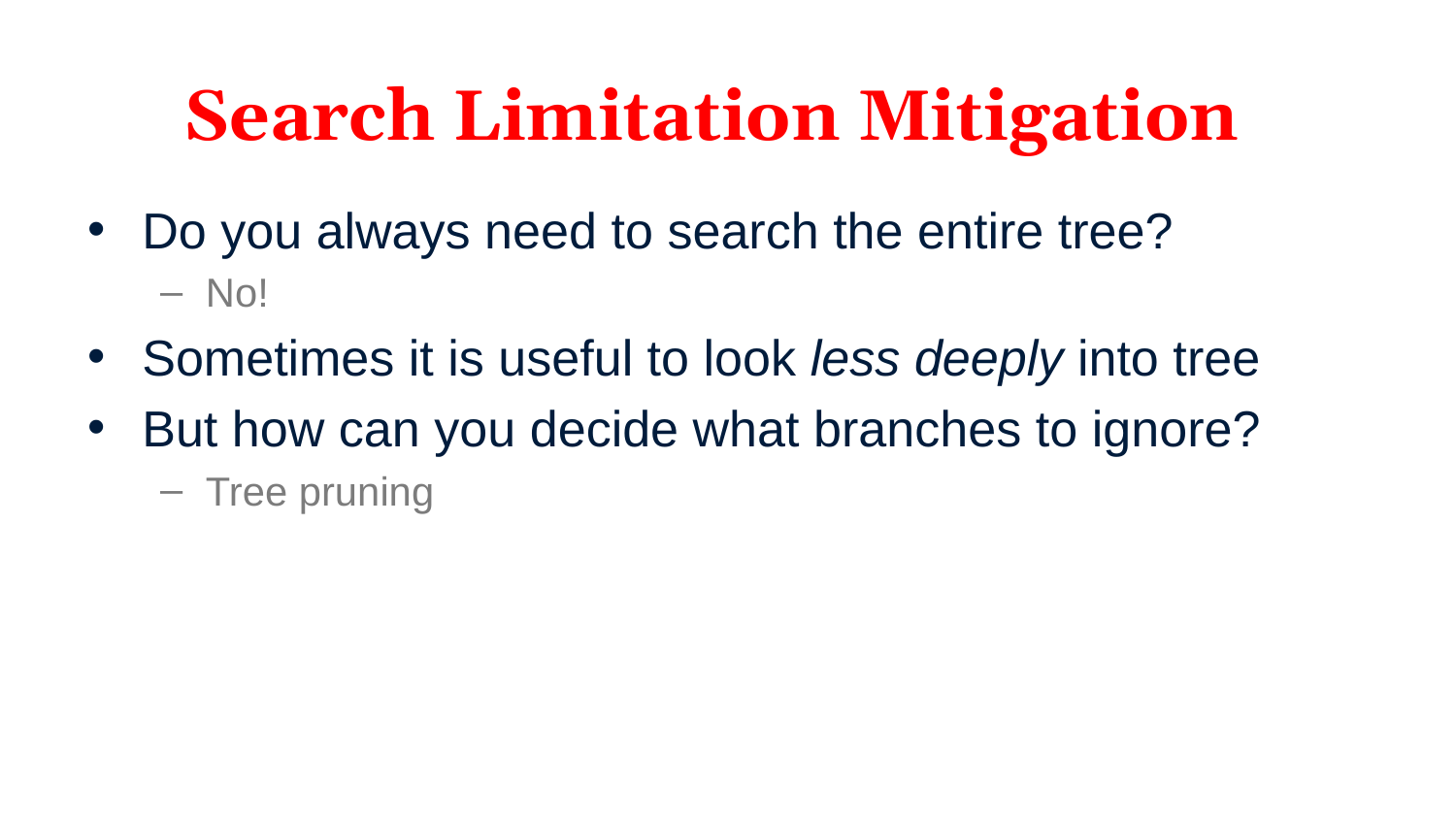

# Search Limitation Mitigation
Do you always need to search the entire tree?
No!
Sometimes it is useful to look less deeply into tree
But how can you decide what branches to ignore?
Tree pruning